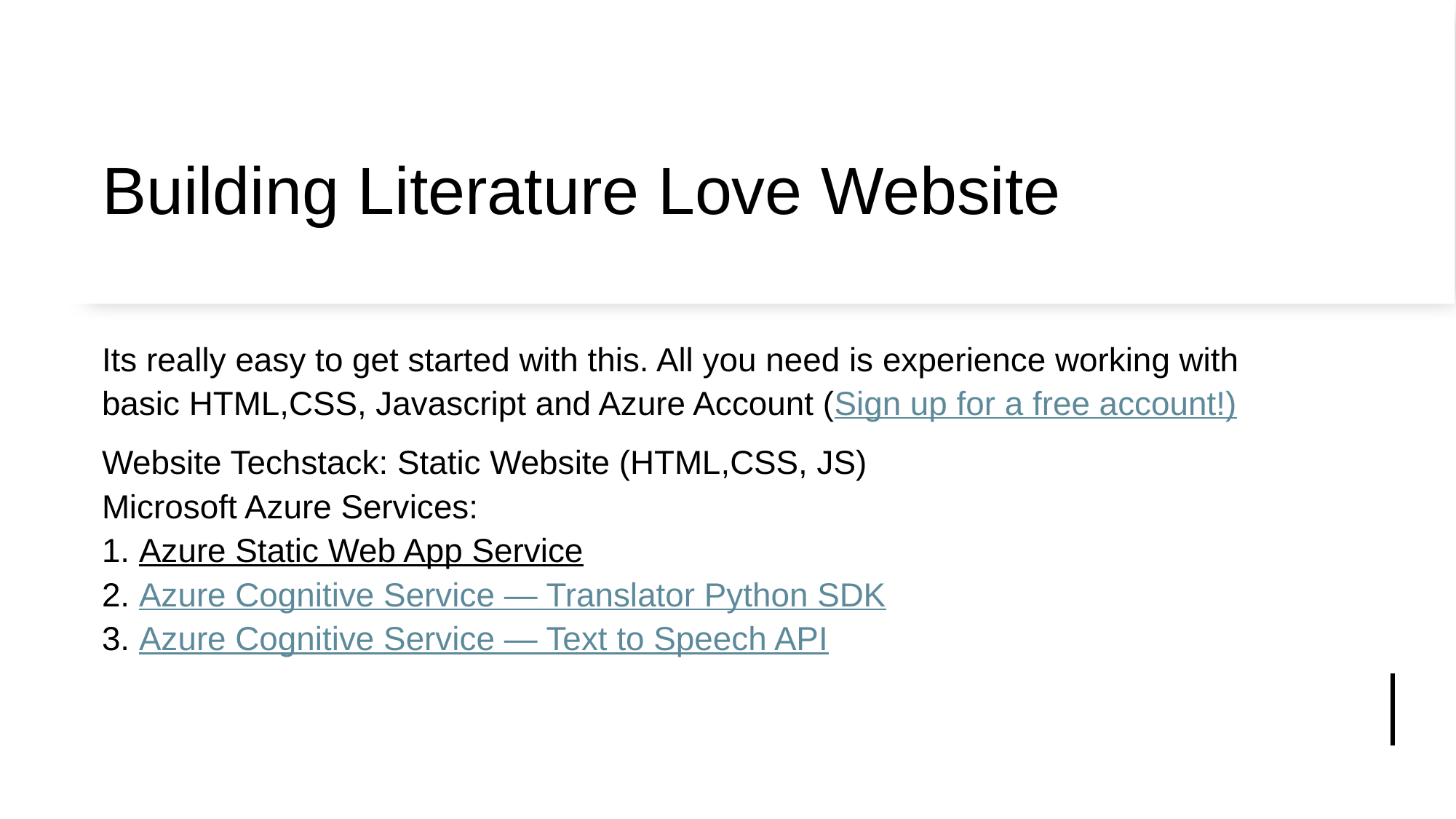

# Building Literature Love Website
Its really easy to get started with this. All you need is experience working with basic HTML,CSS, Javascript and Azure Account (Sign up for a free account!)
Website Techstack: Static Website (HTML,CSS, JS)
Microsoft Azure Services:
1. Azure Static Web App Service
2. Azure Cognitive Service — Translator Python SDK
3. Azure Cognitive Service — Text to Speech API